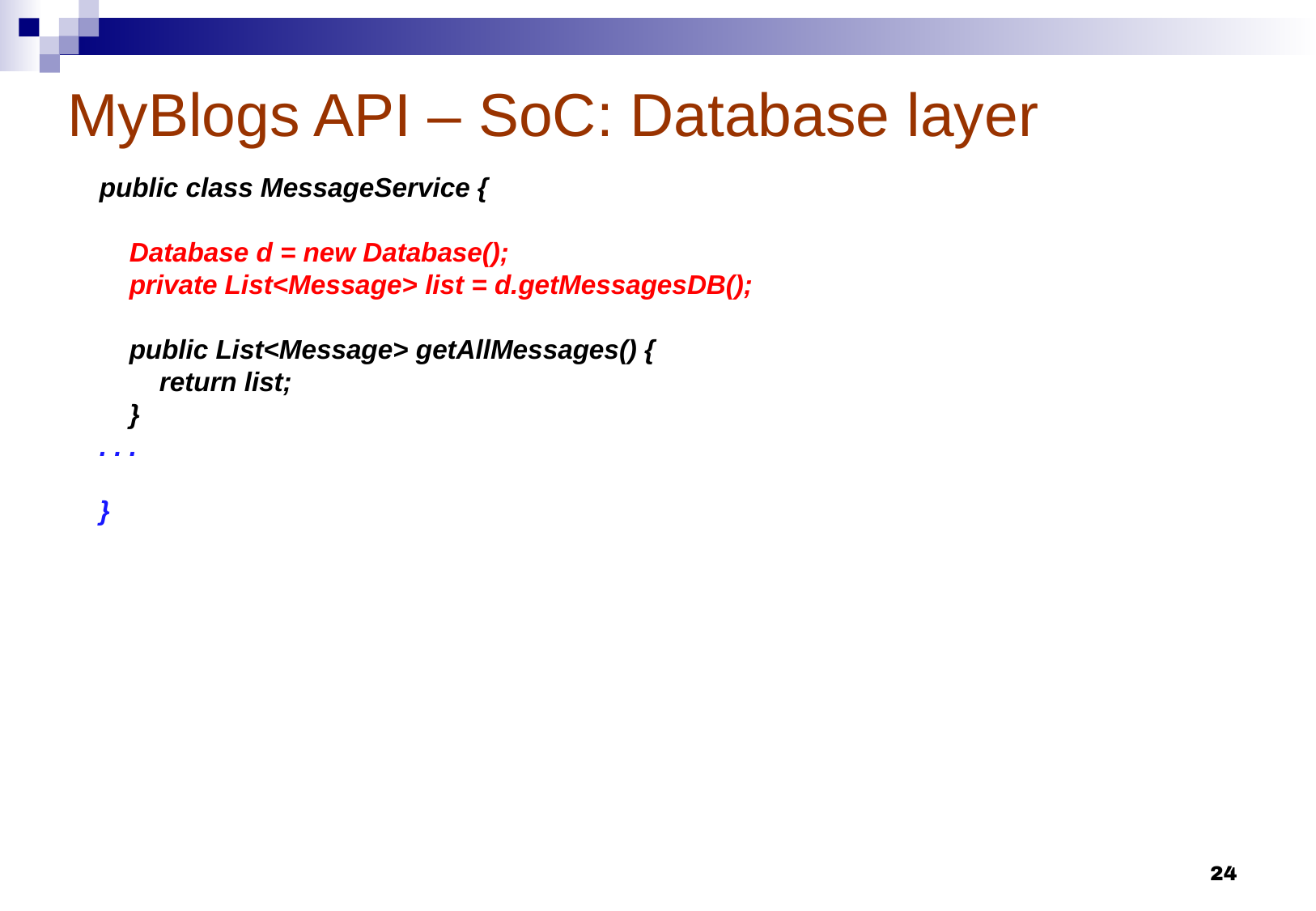

# MyBlogs API – SoC: Database layer
public class MessageService {

    Database d = new Database();
    private List<Message> list = d.getMessagesDB();

    public List<Message> getAllMessages() {
        return list;
    }
. . .

}
24